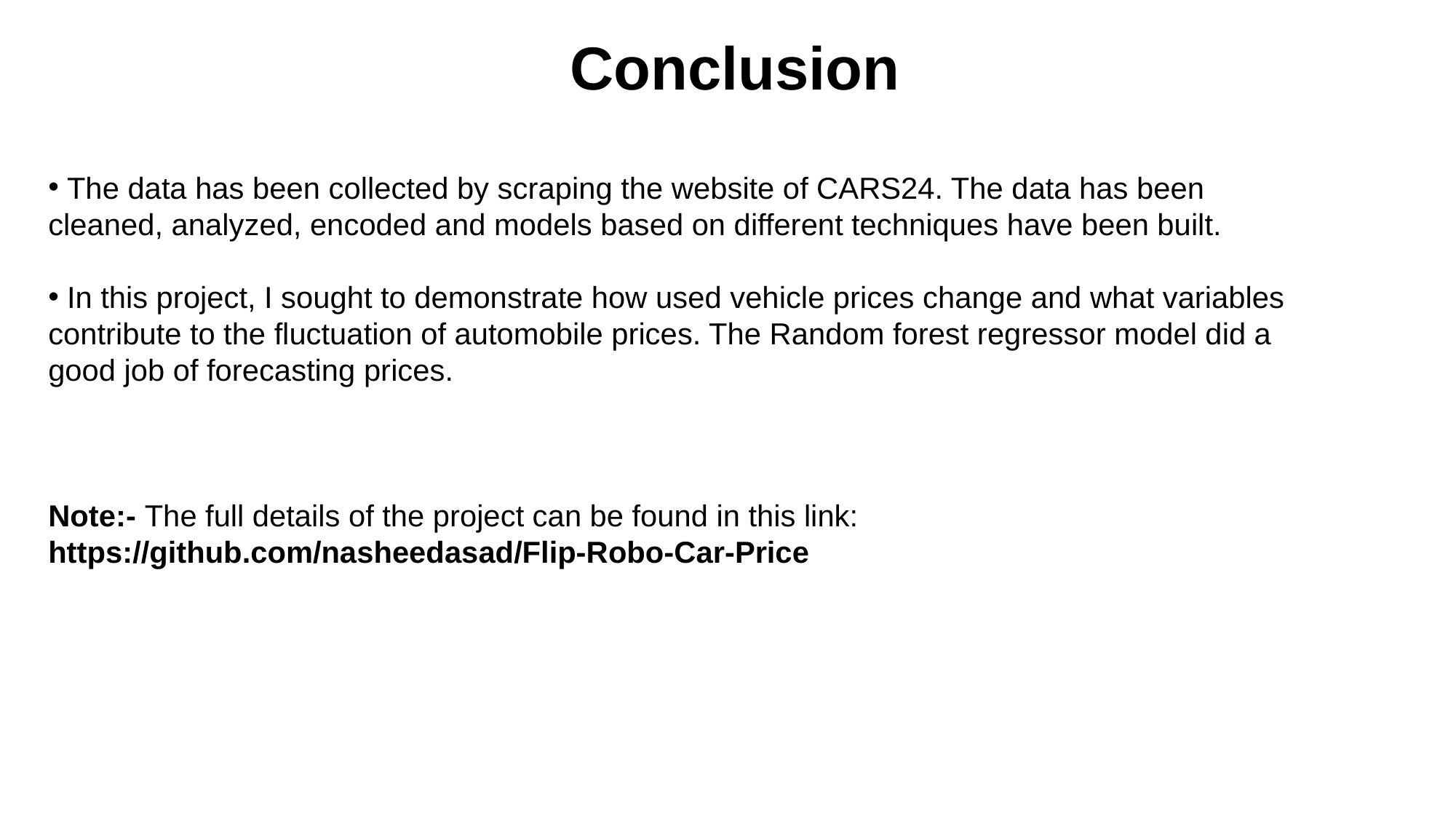

Conclusion

 The data has been collected by scraping the website of CARS24. The data has been cleaned, analyzed, encoded and models based on different techniques have been built.

 In this project, I sought to demonstrate how used vehicle prices change and what variables contribute to the fluctuation of automobile prices. The Random forest regressor model did a good job of forecasting prices.

Note:- The full details of the project can be found in this link: https://github.com/nasheedasad/Flip-Robo-Car-Price